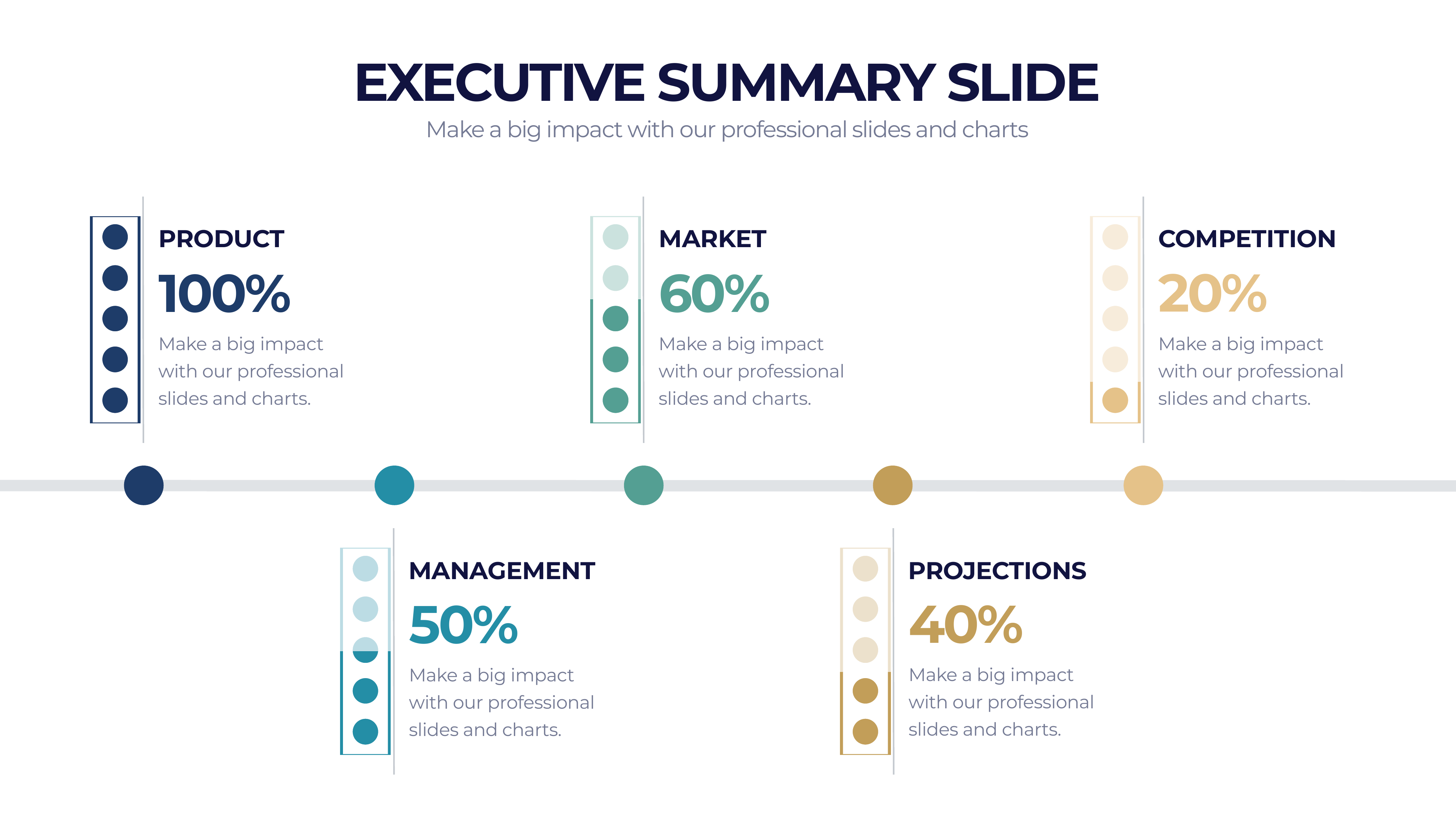

EXECUTIVE SUMMARY SLIDE
Make a big impact with our professional slides and charts

### Chart

| Category | Series 1 | Series 2 |
|---|---|---|
| Category 1 | 100.0 | 0.0 |

### Chart

| Category | Series 1 | Series 2 |
|---|---|---|
| Category 1 | 60.0 | 40.0 |

### Chart

| Category | Series 1 | Series 2 |
|---|---|---|
| Category 1 | 20.0 | 80.0 |
PRODUCT
MARKET
COMPETITION
20%
100%
60%
Make a big impact with our professional slides and charts.
Make a big impact with our professional slides and charts.
Make a big impact with our professional slides and charts.

### Chart

| Category | Series 1 | Series 2 |
|---|---|---|
| Category 1 | 50.0 | 50.0 |

### Chart

| Category | Series 1 | Series 2 |
|---|---|---|
| Category 1 | 40.0 | 60.0 |
MANAGEMENT
PROJECTIONS
40%
50%
Make a big impact with our professional slides and charts.
Make a big impact with our professional slides and charts.